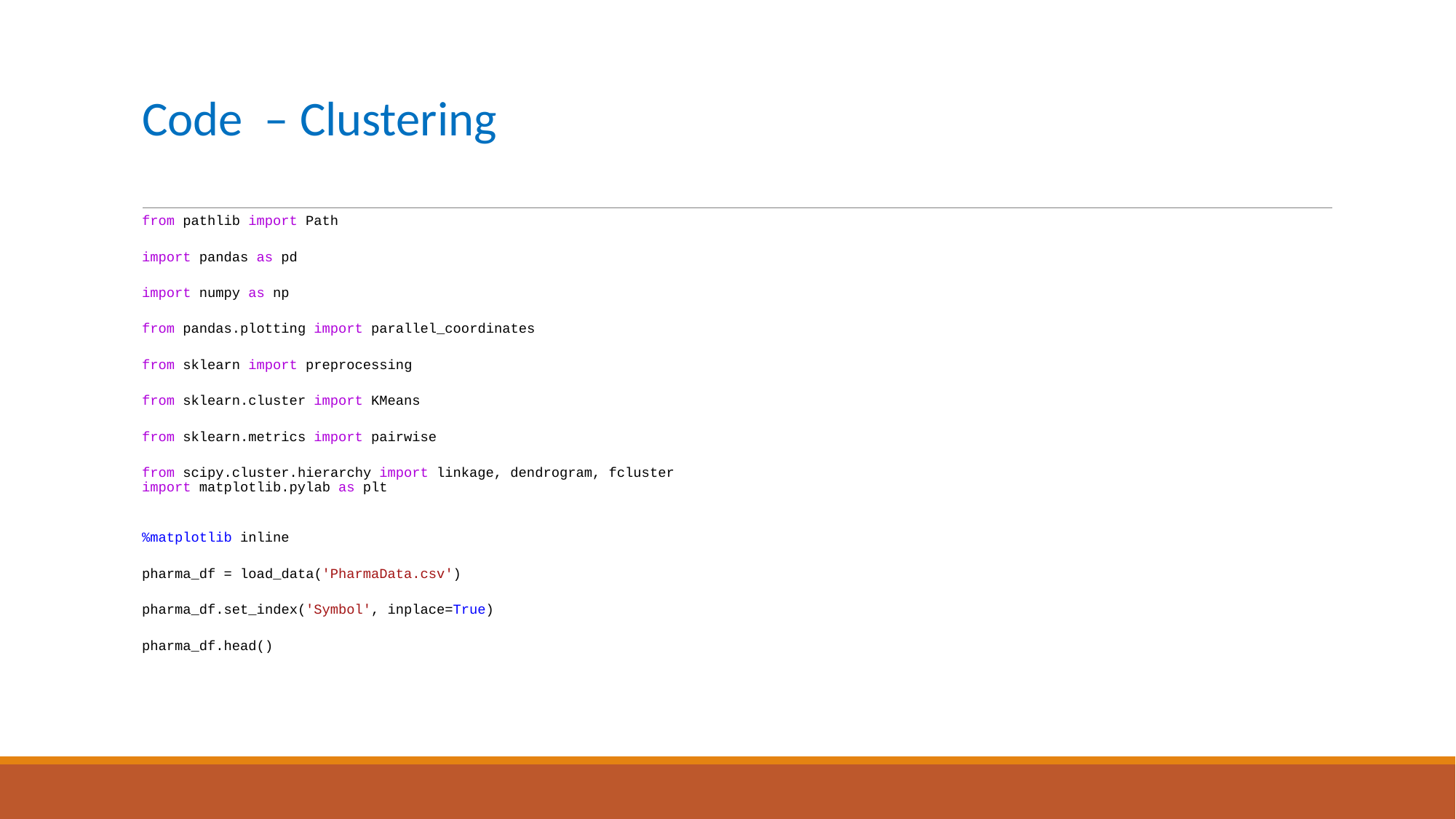

# Code  – Clustering
from pathlib import Path
import pandas as pd
import numpy as np
from pandas.plotting import parallel_coordinates
from sklearn import preprocessing
from sklearn.cluster import KMeans
from sklearn.metrics import pairwise
from scipy.cluster.hierarchy import linkage, dendrogram, fcluster
import matplotlib.pylab as plt
%matplotlib inline
pharma_df = load_data('PharmaData.csv')
pharma_df.set_index('Symbol', inplace=True)
pharma_df.head()